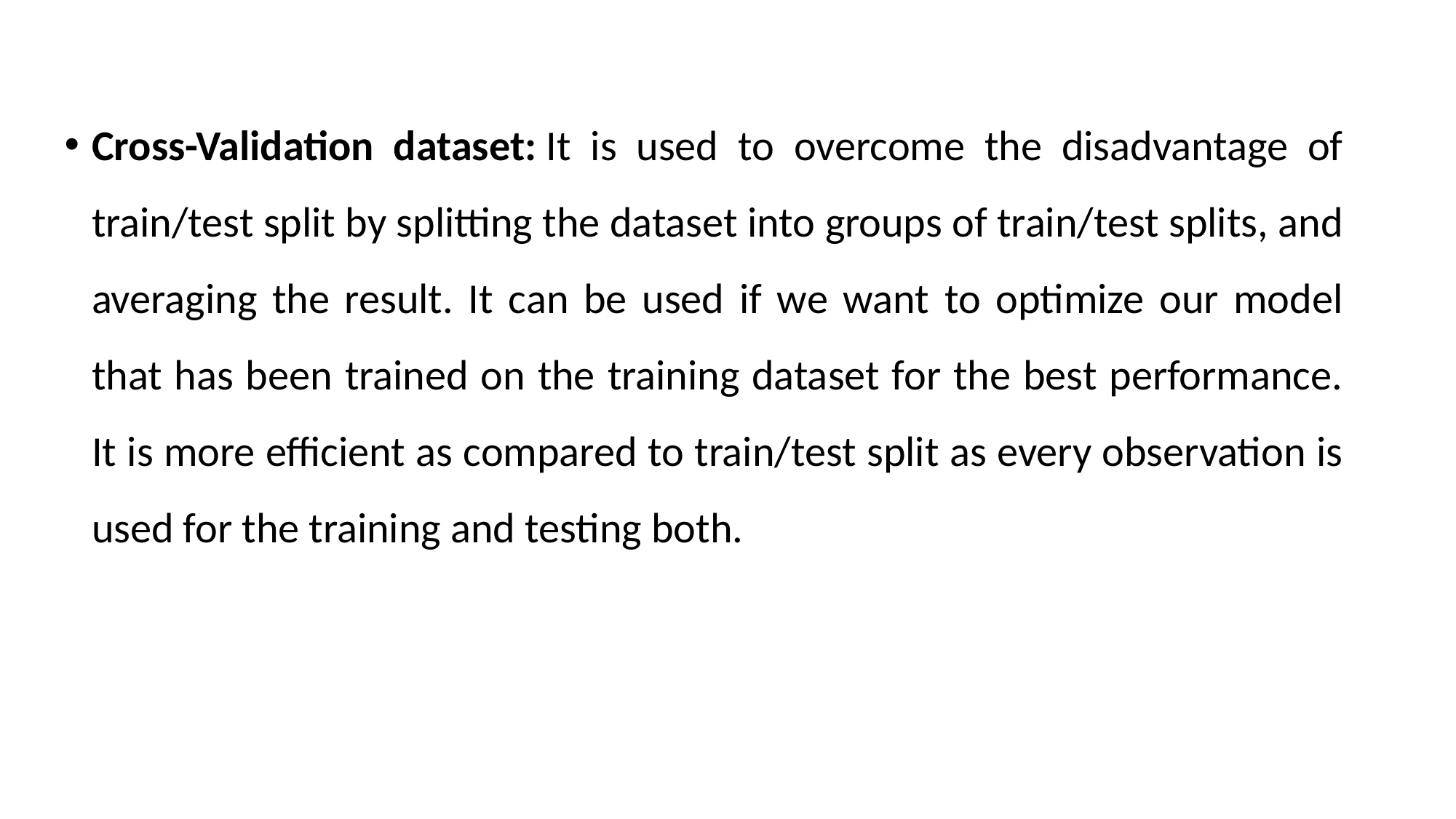

Cross-Validation dataset: It is used to overcome the disadvantage of train/test split by splitting the dataset into groups of train/test splits, and averaging the result. It can be used if we want to optimize our model that has been trained on the training dataset for the best performance. It is more efficient as compared to train/test split as every observation is used for the training and testing both.